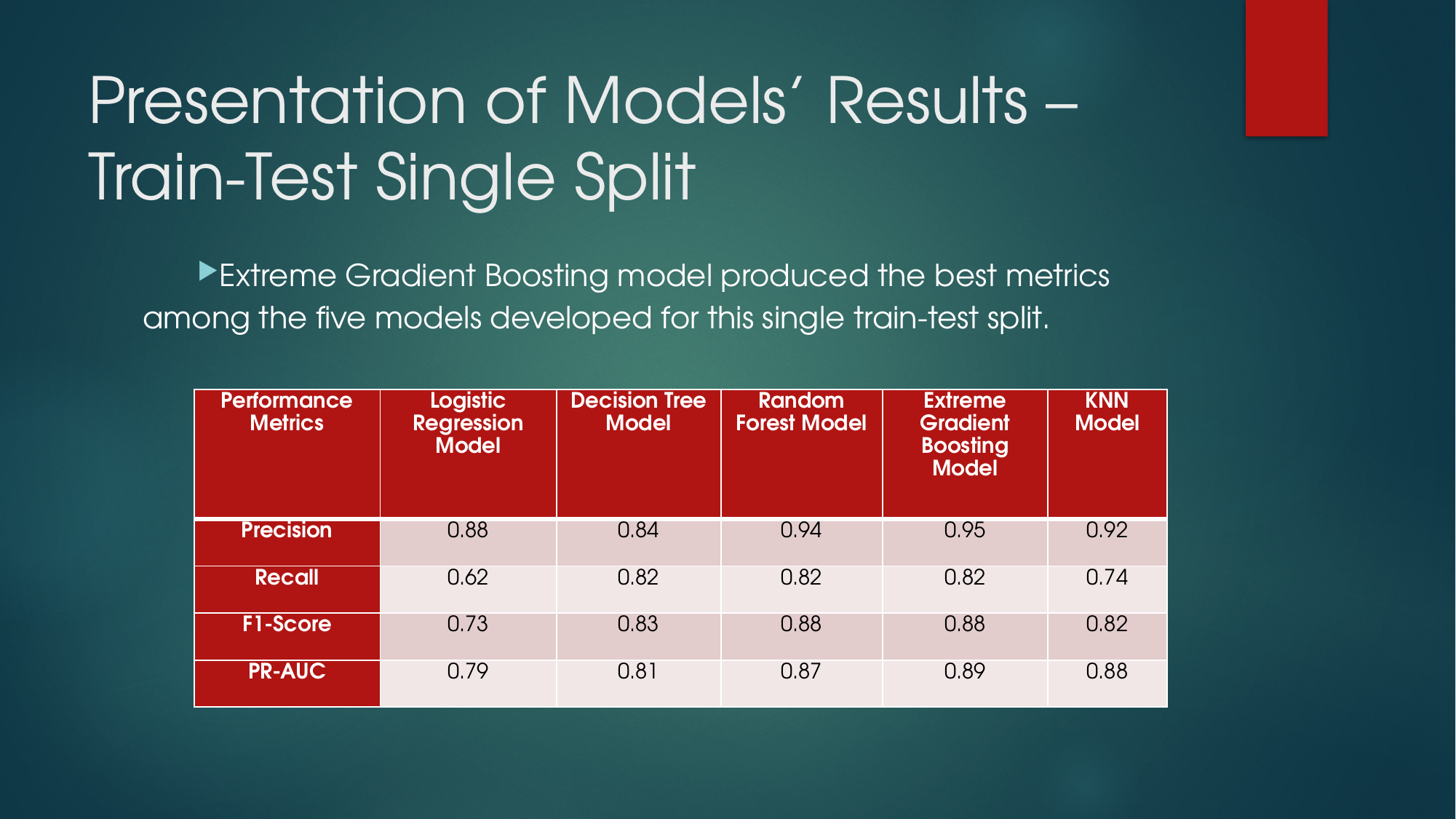

# Presentation of Models’ Results – Train-Test Single Split
Extreme Gradient Boosting model produced the best metrics among the five models developed for this single train-test split.

| Performance Metrics | Logistic Regression Model | Decision Tree Model | Random Forest Model | Extreme Gradient Boosting Model | KNN Model |
| --- | --- | --- | --- | --- | --- |
| Precision | 0.88 | 0.84 | 0.94 | 0.95 | 0.92 |
| Recall | 0.62 | 0.82 | 0.82 | 0.82 | 0.74 |
| F1-Score | 0.73 | 0.83 | 0.88 | 0.88 | 0.82 |
| PR-AUC | 0.79 | 0.81 | 0.87 | 0.89 | 0.88 |